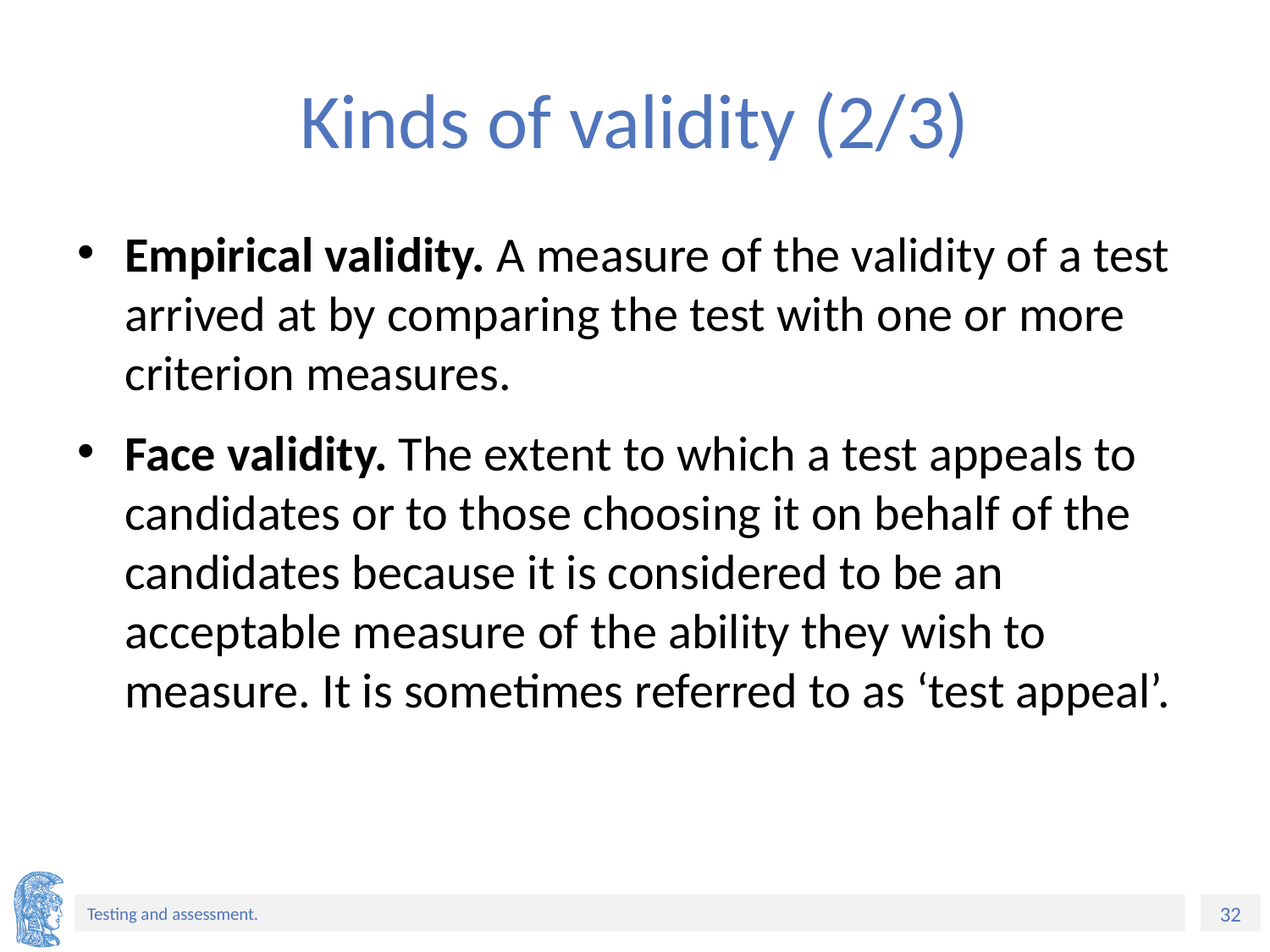

# Kinds of validity (2/3)
Empirical validity. A measure of the validity of a test arrived at by comparing the test with one or more criterion measures.
Face validity. The extent to which a test appeals to candidates or to those choosing it on behalf of the candidates because it is considered to be an acceptable measure of the ability they wish to measure. It is sometimes referred to as ‘test appeal’.